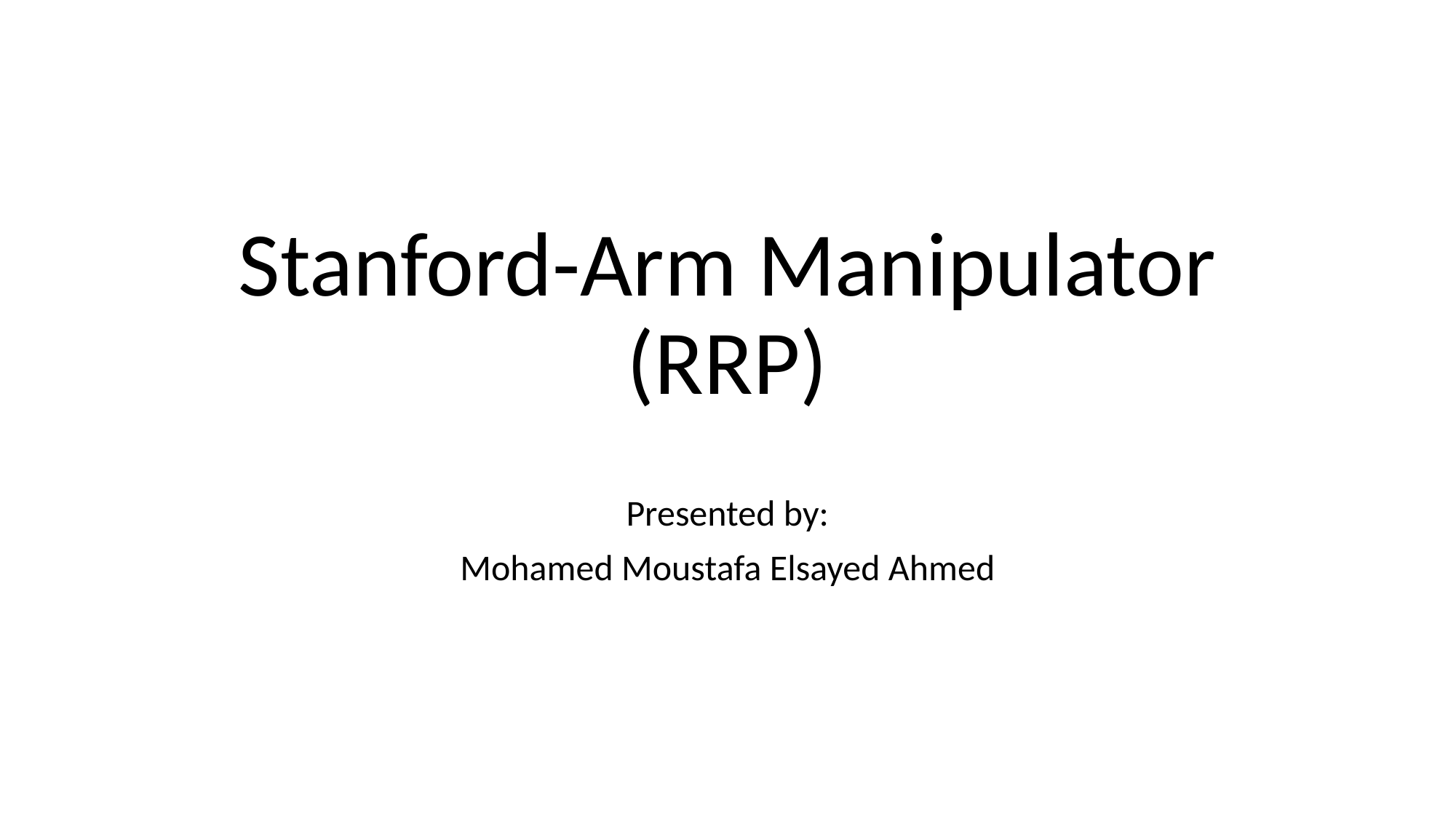

# Stanford-Arm Manipulator (RRP)

Presented by:
Mohamed Moustafa Elsayed Ahmed